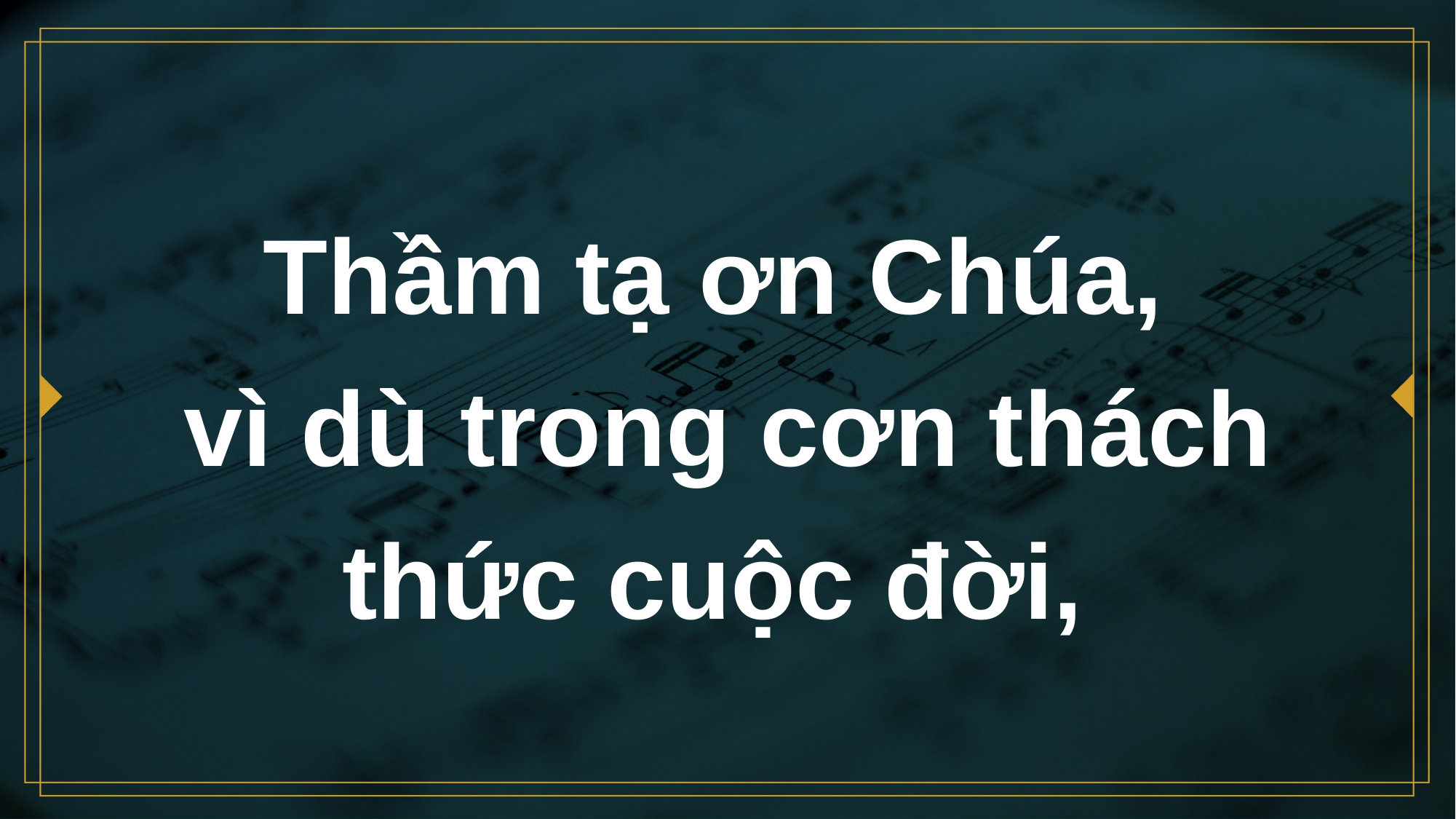

# Thầm tạ ơn Chúa,
vì dù trong cơn thách thức cuộc đời,